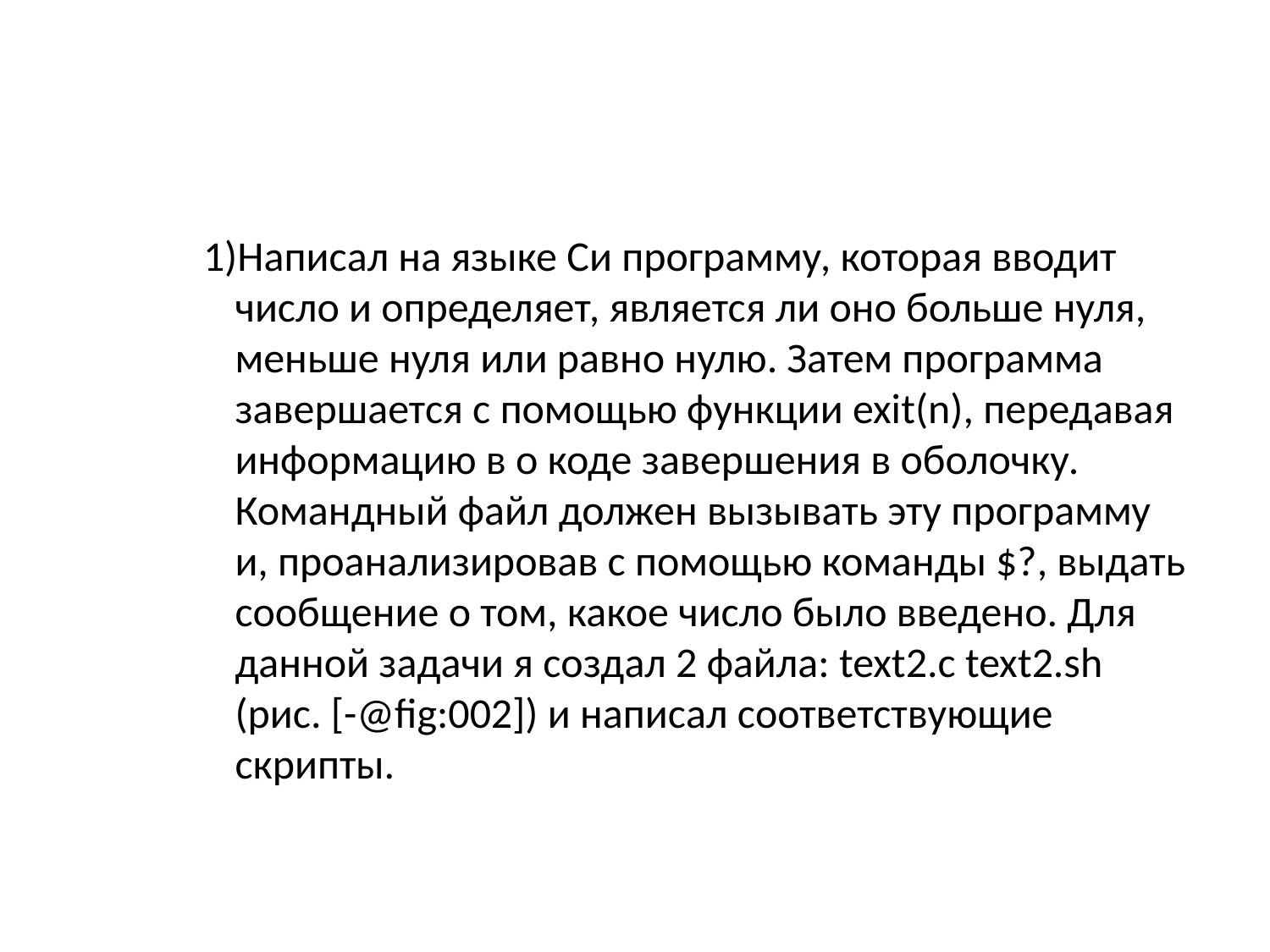

Написал на языке Си программу, которая вводит число и определяет, является ли оно больше нуля, меньше нуля или равно нулю. Затем программа завершается с помощью функции exit(n), передавая информацию в о коде завершения в оболочку. Командный файл должен вызывать эту программу и, проанализировав с помощью команды $?, выдать сообщение о том, какое число было введено. Для данной задачи я создал 2 файла: text2.c text2.sh (рис. [-@fig:002]) и написал соответствующие скрипты.